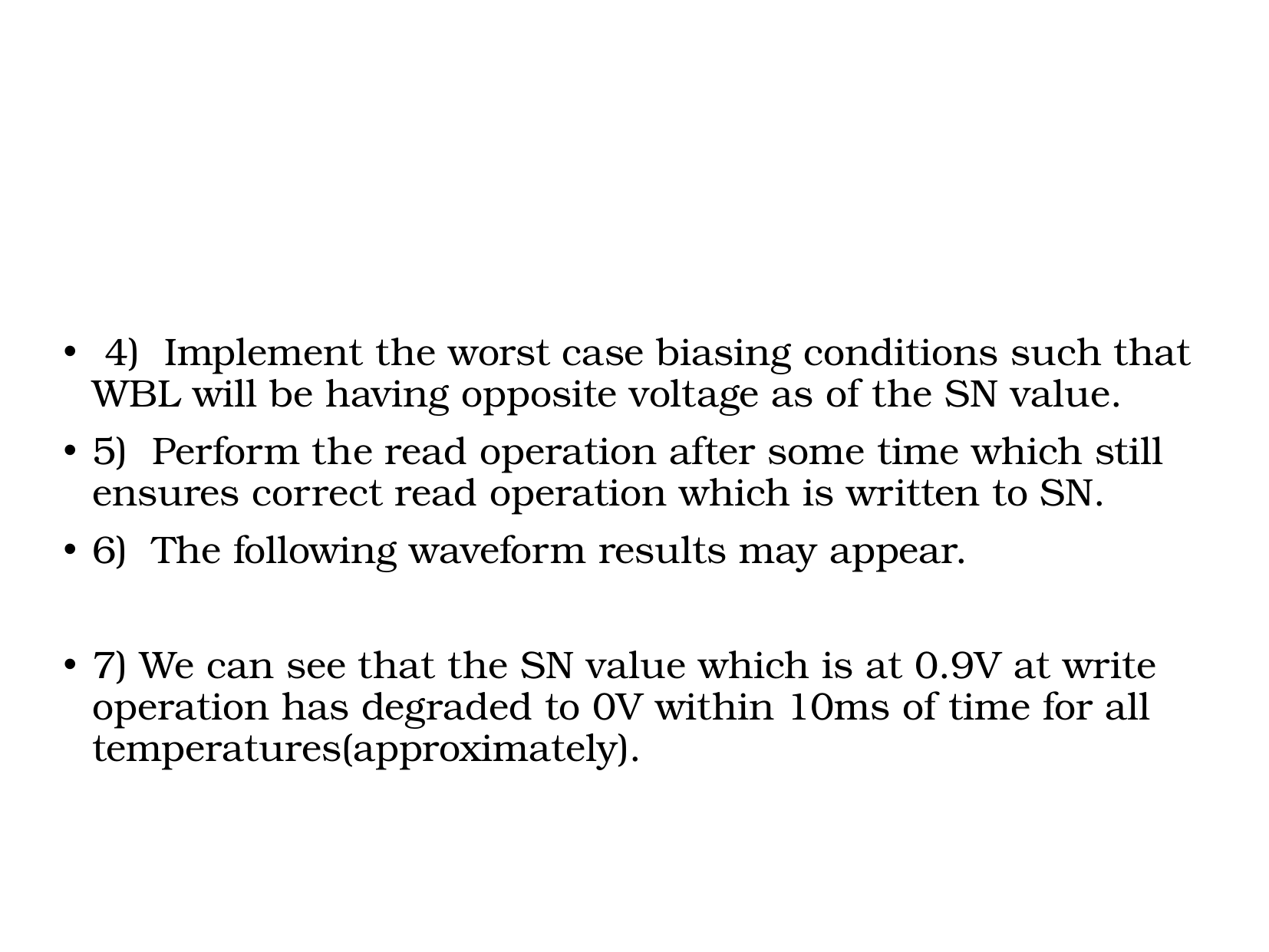

#

 4)  Implement the worst case biasing conditions such that WBL will be having opposite voltage as of the SN value.
5)  Perform the read operation after some time which still ensures correct read operation which is written to SN.
6)  The following waveform results may appear.

7) We can see that the SN value which is at 0.9V at write operation has degraded to 0V within 10ms of time for all temperatures(approximately).